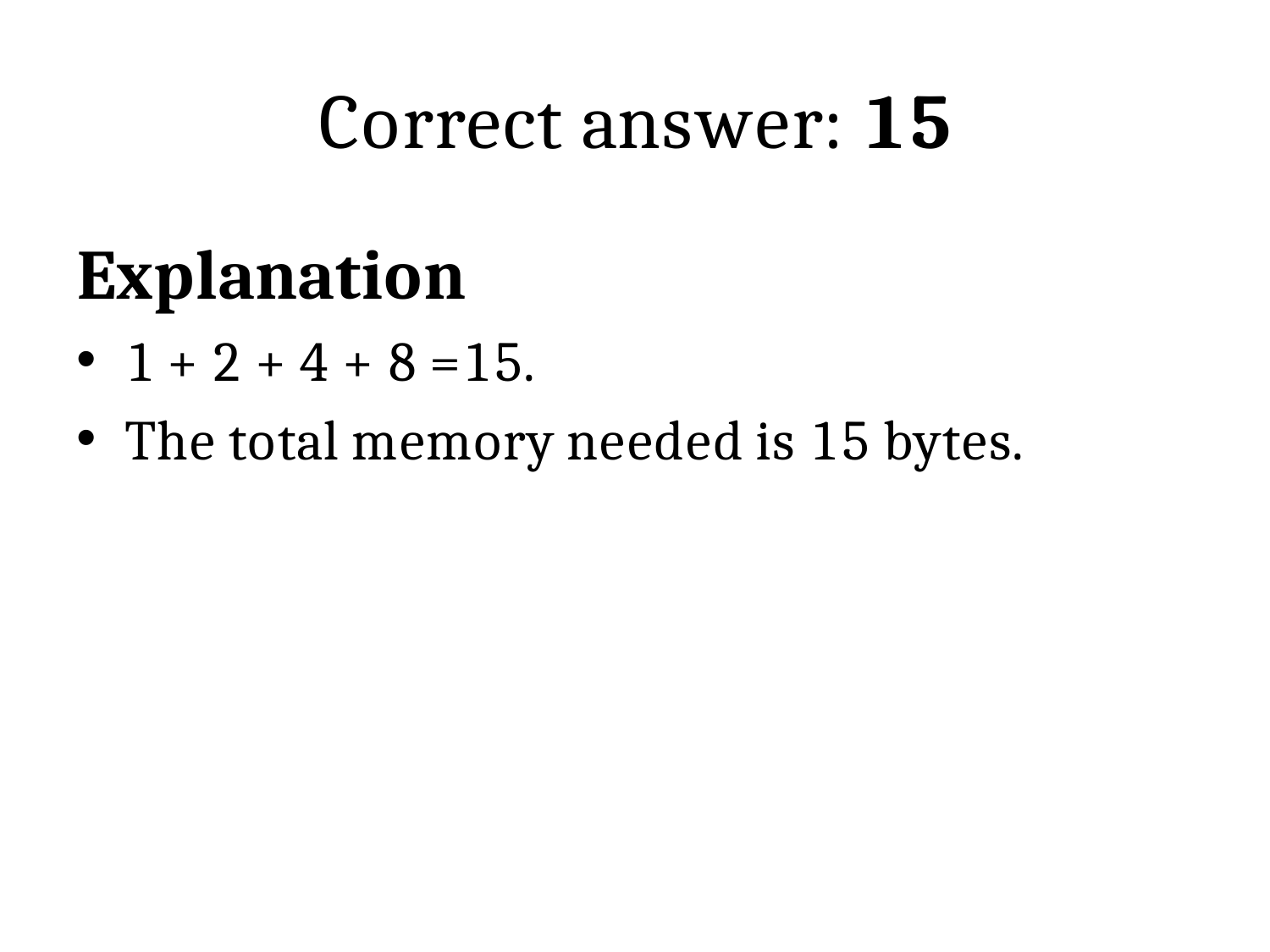

# Correct answer: 15
Explanation
1 + 2 + 4 + 8 =15.
The total memory needed is 15 bytes.